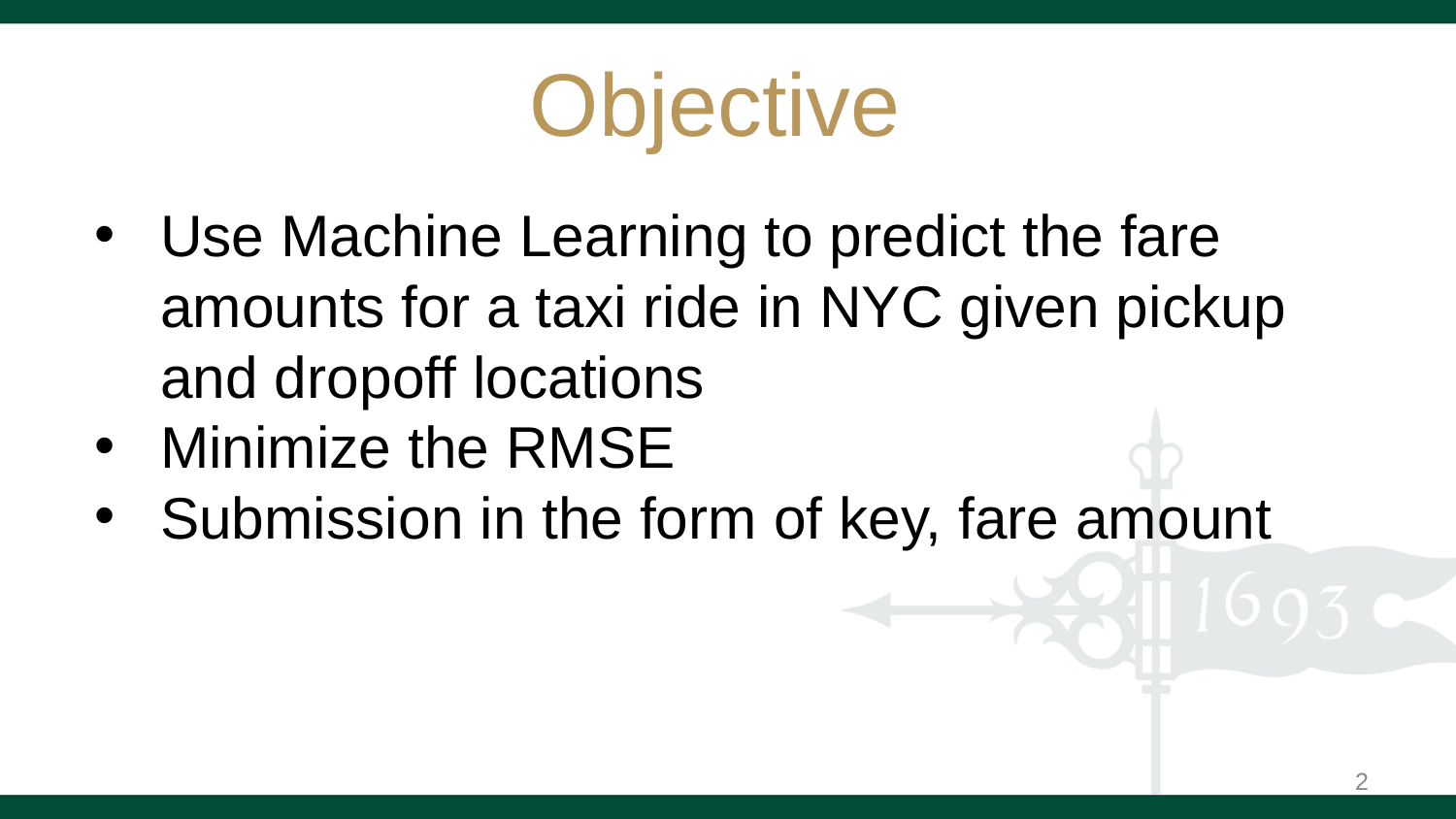

# Objective
Use Machine Learning to predict the fare amounts for a taxi ride in NYC given pickup and dropoff locations
Minimize the RMSE
Submission in the form of key, fare amount

2